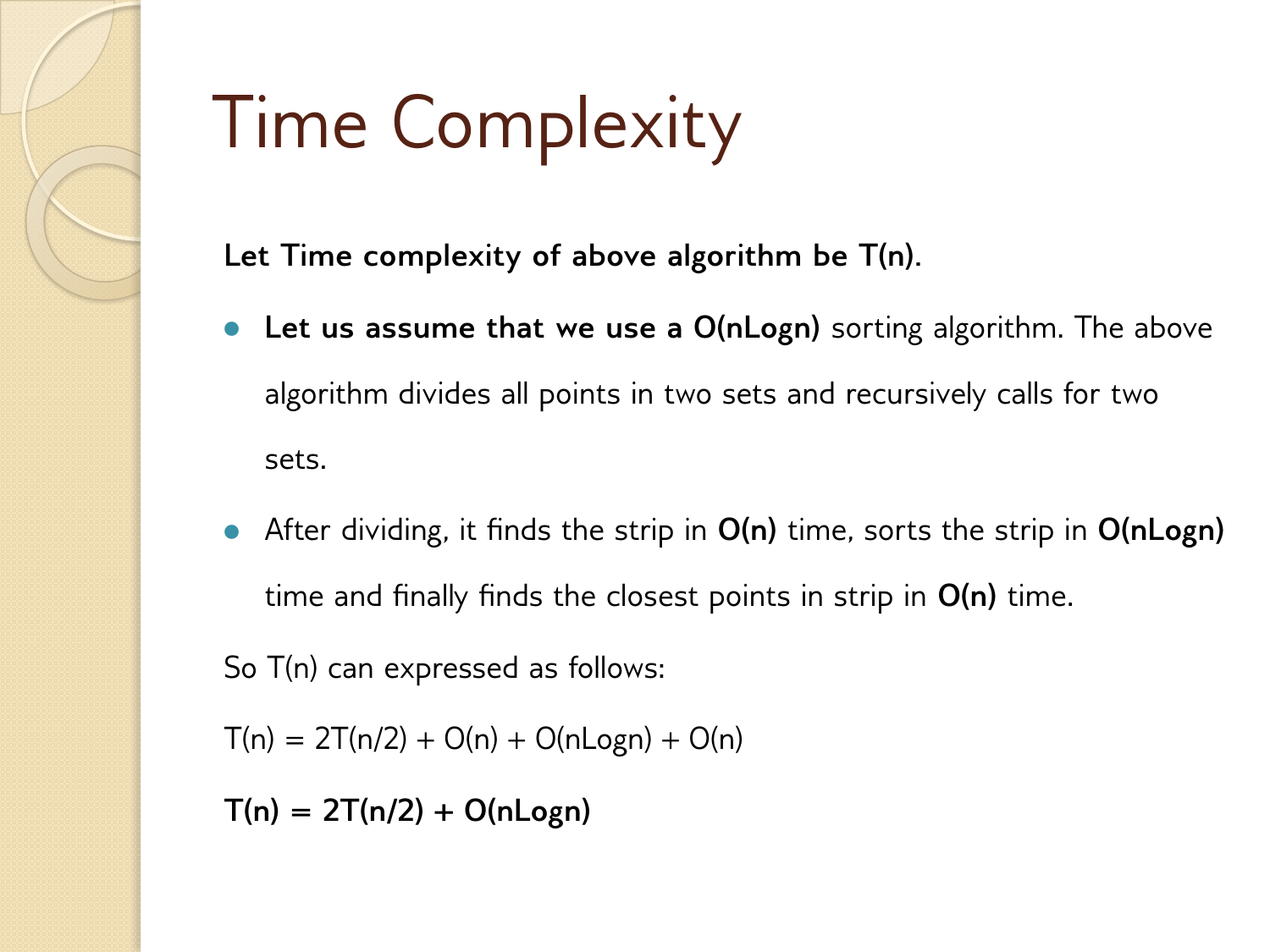

# Time Complexity
Let Time complexity of above algorithm be T(n).
Let us assume that we use a O(nLogn) sorting algorithm. The above algorithm divides all points in two sets and recursively calls for two sets.
After dividing, it finds the strip in O(n) time, sorts the strip in O(nLogn) time and finally finds the closest points in strip in O(n) time.
So T(n) can expressed as follows:
T(n) = 2T(n/2) + O(n) + O(nLogn) + O(n)
T(n) = 2T(n/2) + O(nLogn)